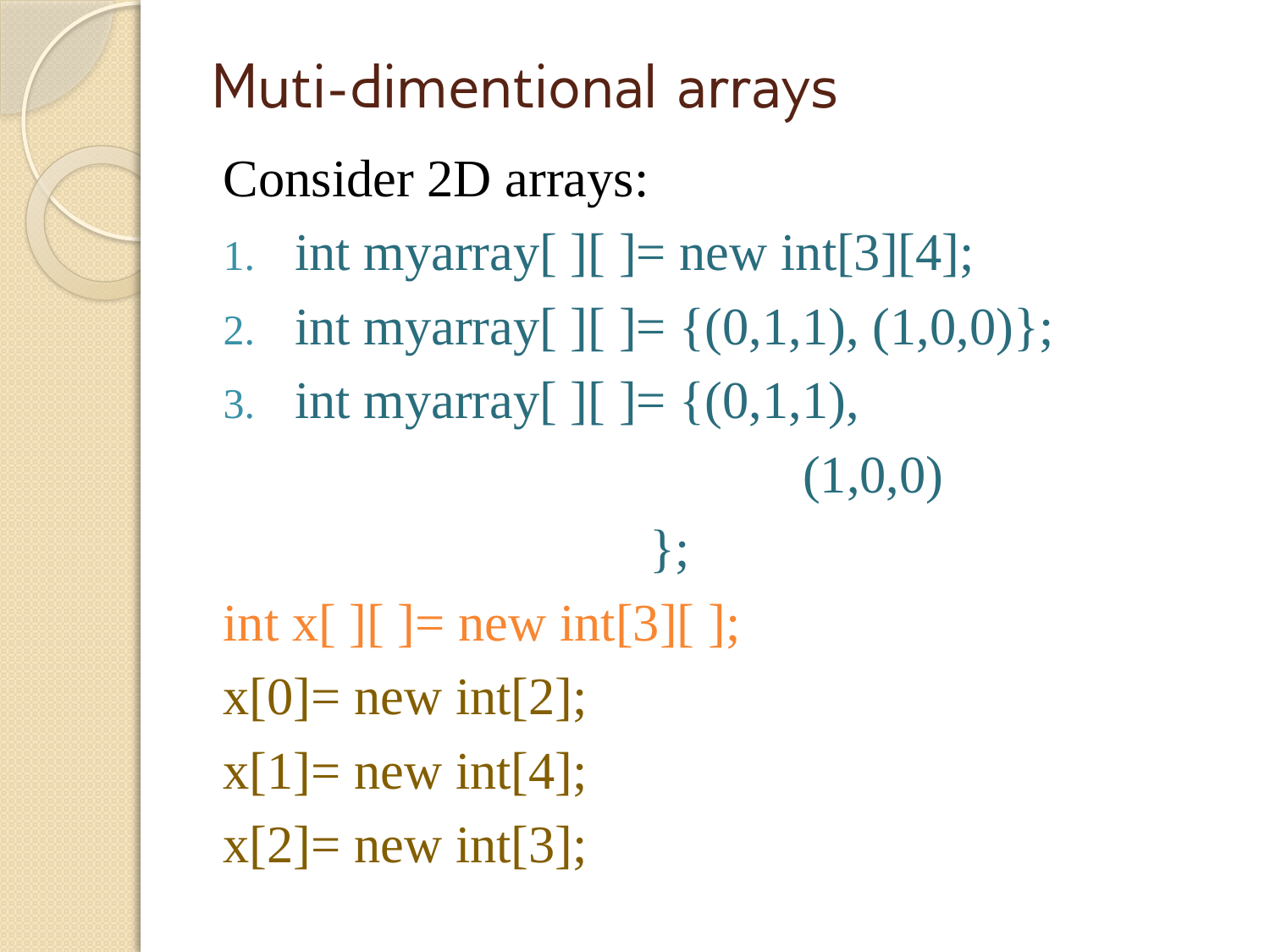

# Muti-dimentional arrays
Consider 2D arrays:
int myarray[ ][ ]= new int[3][4];
int myarray[ ][ ]= {(0,1,1), (1,0,0)};
int myarray[ ][ ]= {(0,1,1),
					(1,0,0)
                                };
int x[ ][ ]= new int[3][ ];
x[0]= new int[2];
x[1]= new int[4];
x[2]= new int[3];